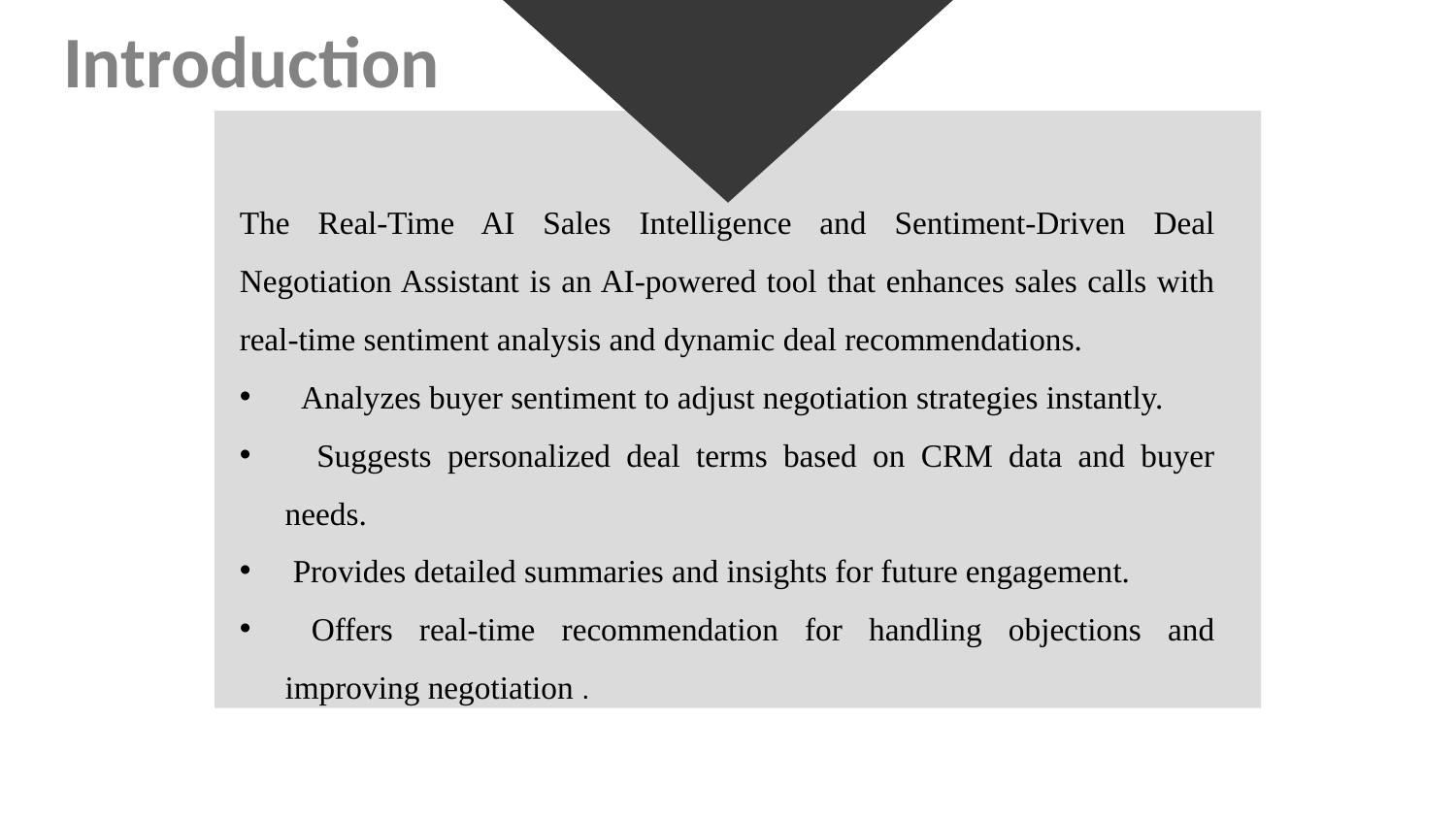

Introduction
The Real-Time AI Sales Intelligence and Sentiment-Driven Deal Negotiation Assistant is an AI-powered tool that enhances sales calls with real-time sentiment analysis and dynamic deal recommendations.
  Analyzes buyer sentiment to adjust negotiation strategies instantly.
  Suggests personalized deal terms based on CRM data and buyer needs.
 Provides detailed summaries and insights for future engagement.
 Offers real-time recommendation for handling objections and improving negotiation .